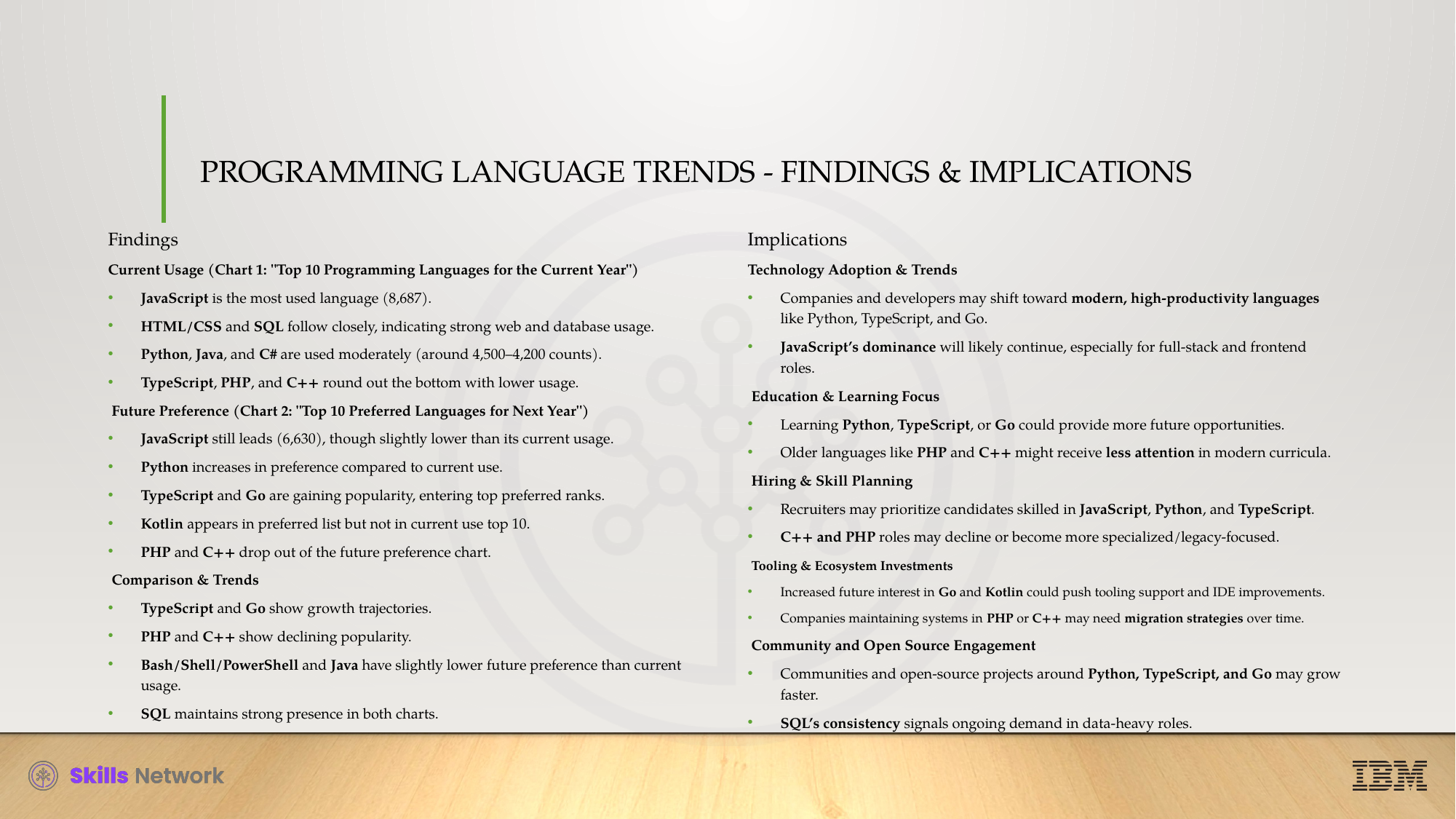

# PROGRAMMING LANGUAGE TRENDS - FINDINGS & IMPLICATIONS
Findings
Current Usage (Chart 1: "Top 10 Programming Languages for the Current Year")
JavaScript is the most used language (8,687).
HTML/CSS and SQL follow closely, indicating strong web and database usage.
Python, Java, and C# are used moderately (around 4,500–4,200 counts).
TypeScript, PHP, and C++ round out the bottom with lower usage.
 Future Preference (Chart 2: "Top 10 Preferred Languages for Next Year")
JavaScript still leads (6,630), though slightly lower than its current usage.
Python increases in preference compared to current use.
TypeScript and Go are gaining popularity, entering top preferred ranks.
Kotlin appears in preferred list but not in current use top 10.
PHP and C++ drop out of the future preference chart.
 Comparison & Trends
TypeScript and Go show growth trajectories.
PHP and C++ show declining popularity.
Bash/Shell/PowerShell and Java have slightly lower future preference than current usage.
SQL maintains strong presence in both charts.

Implications
Technology Adoption & Trends
Companies and developers may shift toward modern, high-productivity languages like Python, TypeScript, and Go.
JavaScript’s dominance will likely continue, especially for full-stack and frontend roles.
 Education & Learning Focus
Learning Python, TypeScript, or Go could provide more future opportunities.
Older languages like PHP and C++ might receive less attention in modern curricula.
 Hiring & Skill Planning
Recruiters may prioritize candidates skilled in JavaScript, Python, and TypeScript.
C++ and PHP roles may decline or become more specialized/legacy-focused.
 Tooling & Ecosystem Investments
Increased future interest in Go and Kotlin could push tooling support and IDE improvements.
Companies maintaining systems in PHP or C++ may need migration strategies over time.
 Community and Open Source Engagement
Communities and open-source projects around Python, TypeScript, and Go may grow faster.
SQL’s consistency signals ongoing demand in data-heavy roles.